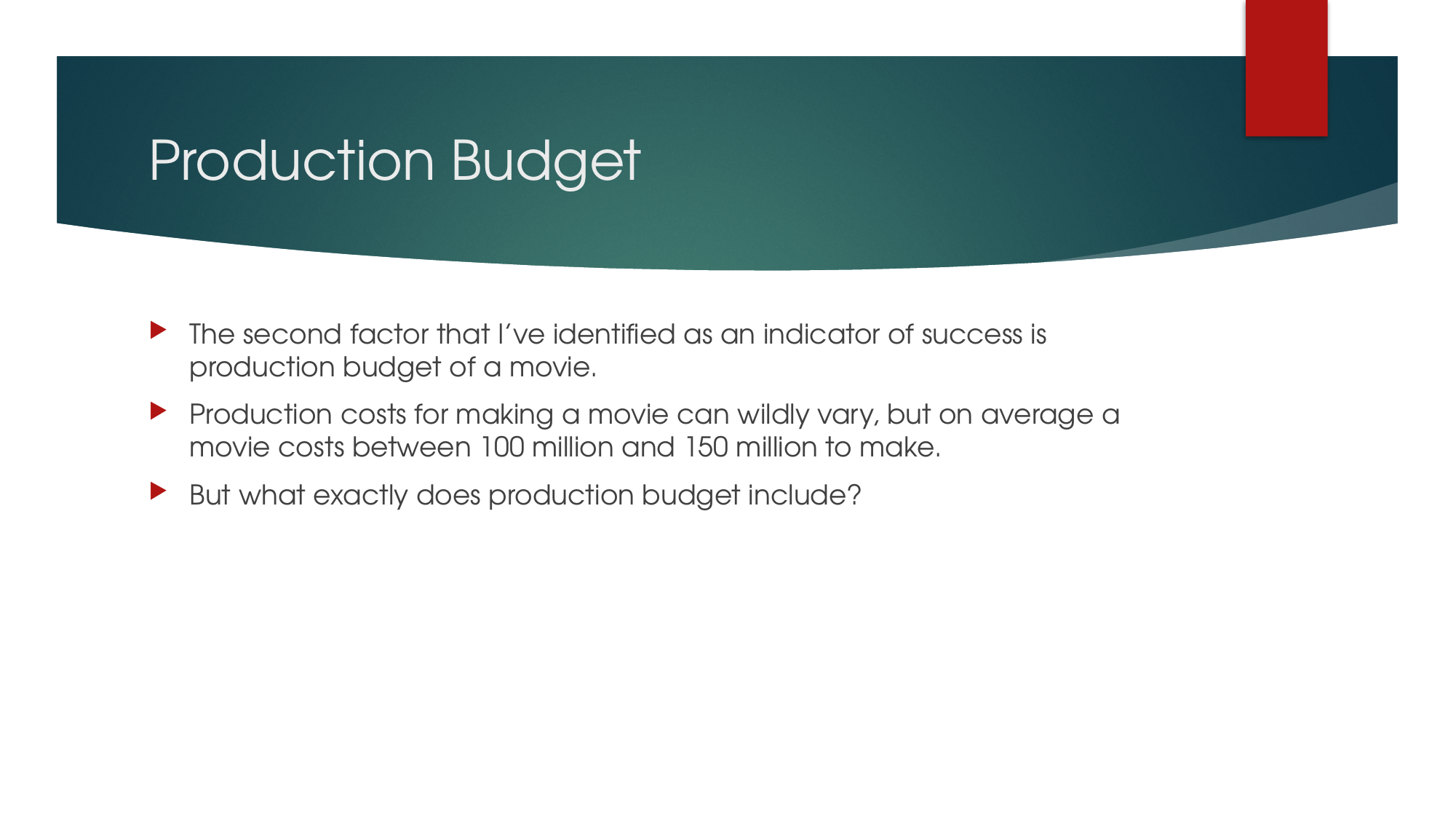

# Production Budget
The second factor that I’ve identified as an indicator of success is production budget of a movie.
Production costs for making a movie can wildly vary, but on average a movie costs between 100 million and 150 million to make.
But what exactly does production budget include?